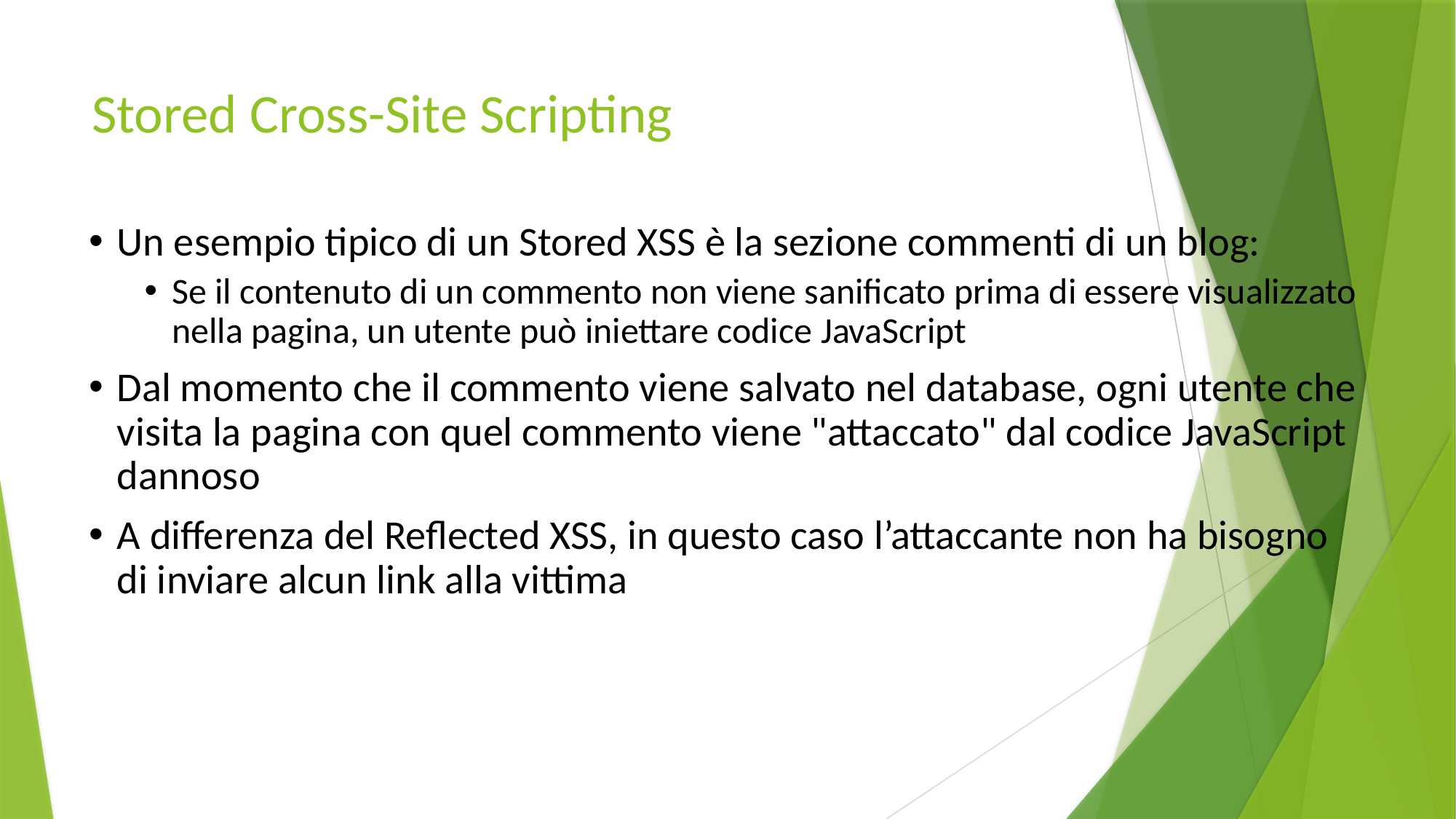

# Stored Cross-Site Scripting
Un esempio tipico di un Stored XSS è la sezione commenti di un blog:
Se il contenuto di un commento non viene sanificato prima di essere visualizzato nella pagina, un utente può iniettare codice JavaScript
Dal momento che il commento viene salvato nel database, ogni utente che visita la pagina con quel commento viene "attaccato" dal codice JavaScript dannoso
A differenza del Reflected XSS, in questo caso l’attaccante non ha bisogno di inviare alcun link alla vittima